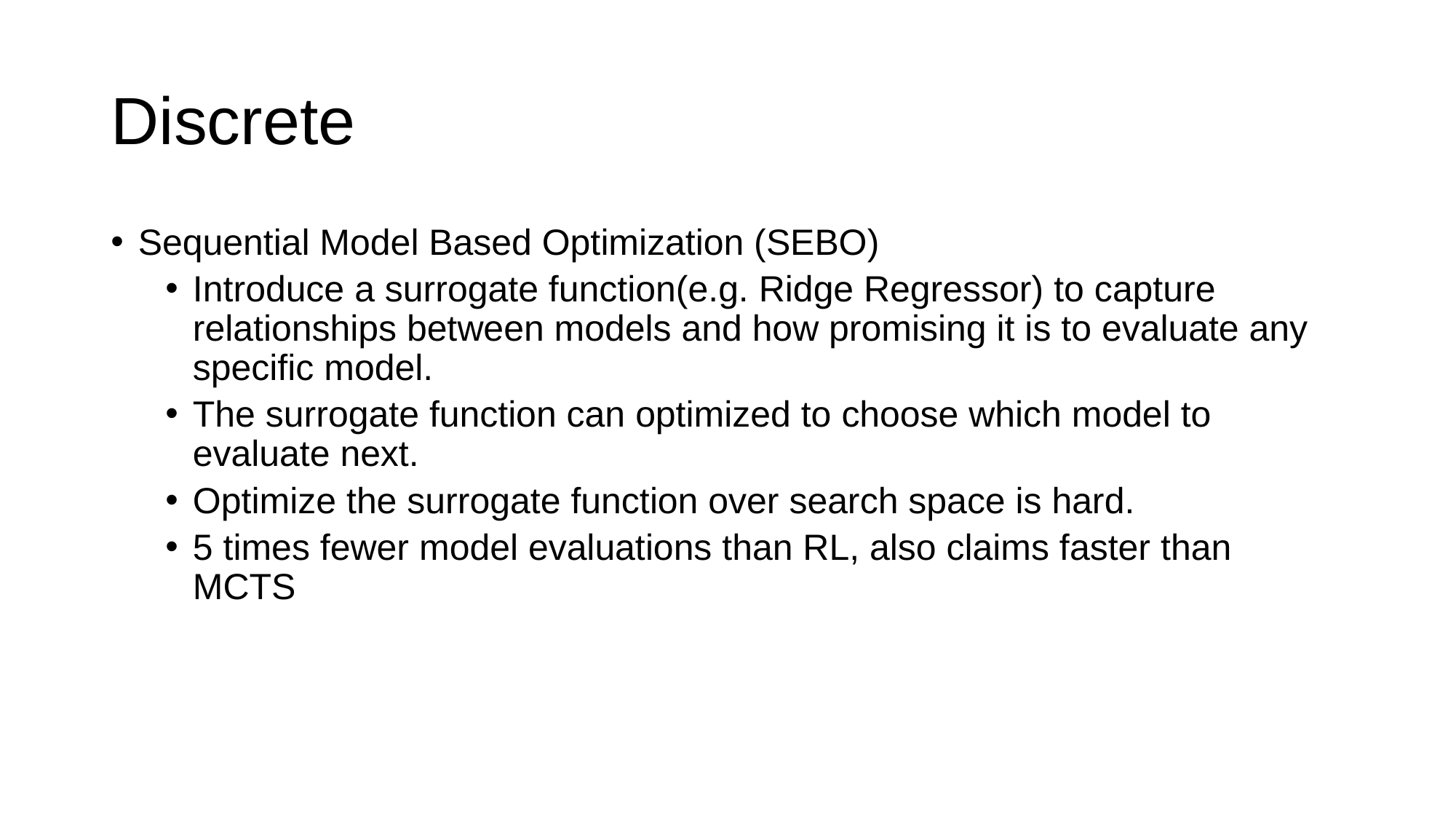

# Discrete
Sequential Model Based Optimization (SEBO)
Introduce a surrogate function(e.g. Ridge Regressor) to capture relationships between models and how promising it is to evaluate any specific model.
The surrogate function can optimized to choose which model to evaluate next.
Optimize the surrogate function over search space is hard.
5 times fewer model evaluations than RL, also claims faster than MCTS